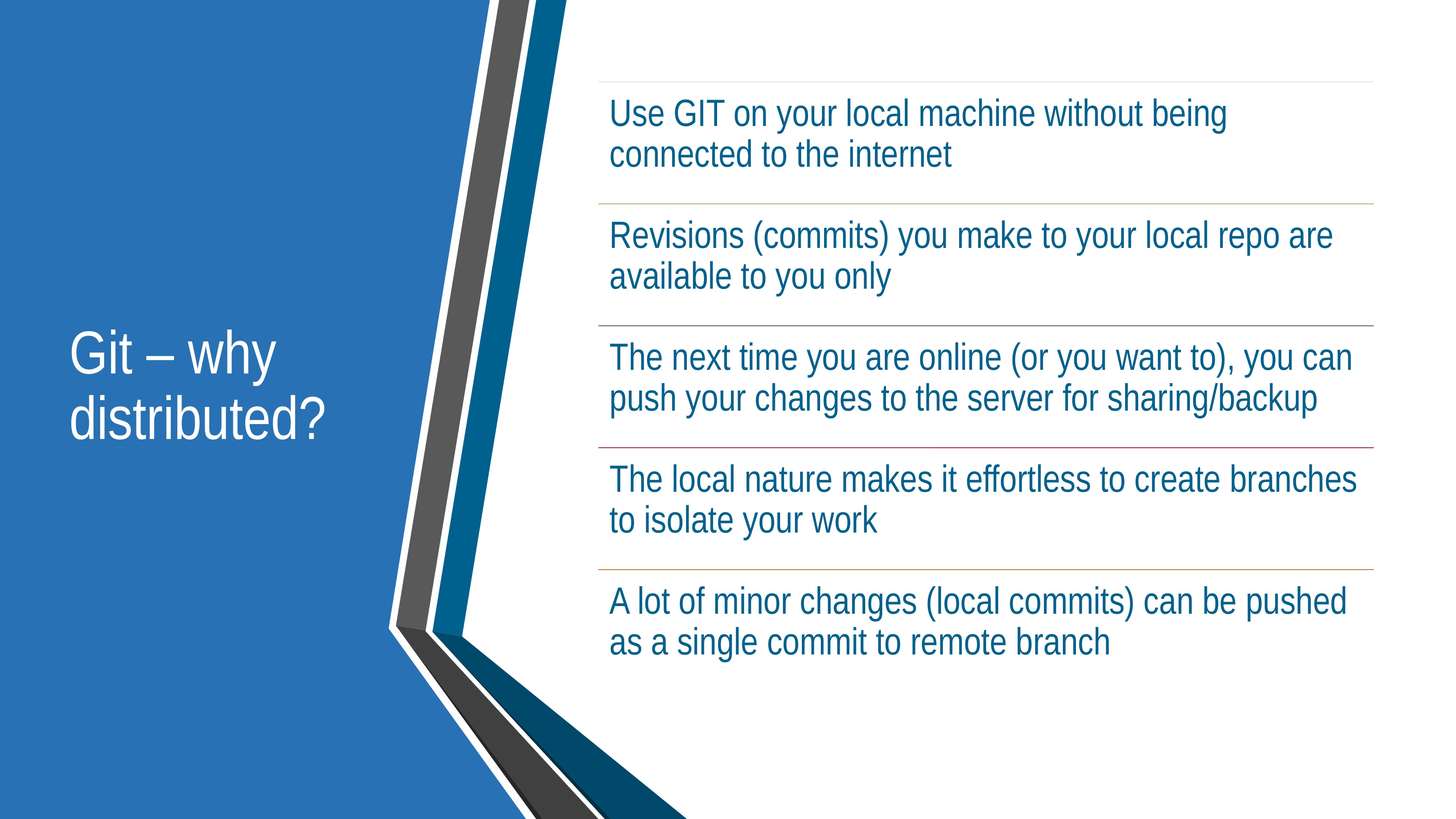

# Git – why distributed?
Use GIT on your local machine without being connected to the internet
Revisions (commits) you make to your local repo are available to you only
The next time you are online (or you want to), you can push your changes to the server for sharing/backup
The local nature makes it effortless to create branches to isolate your work
A lot of minor changes (local commits) can be pushed as a single commit to remote branch